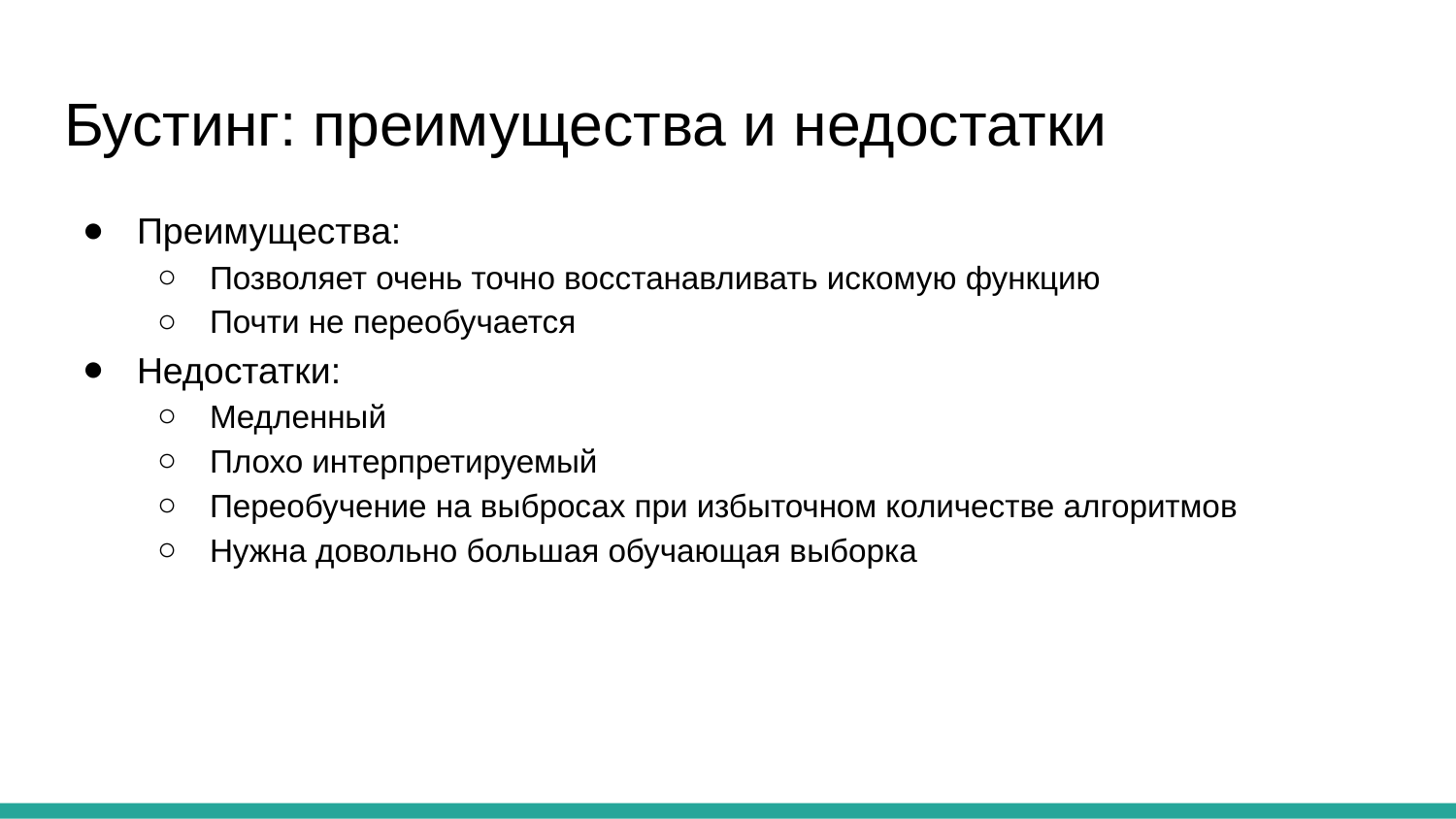

# Бустинг: преимущества и недостатки
Преимущества:
Позволяет очень точно восстанавливать искомую функцию
Почти не переобучается
Недостатки:
Медленный
Плохо интерпретируемый
Переобучение на выбросах при избыточном количестве алгоритмов
Нужна довольно большая обучающая выборка